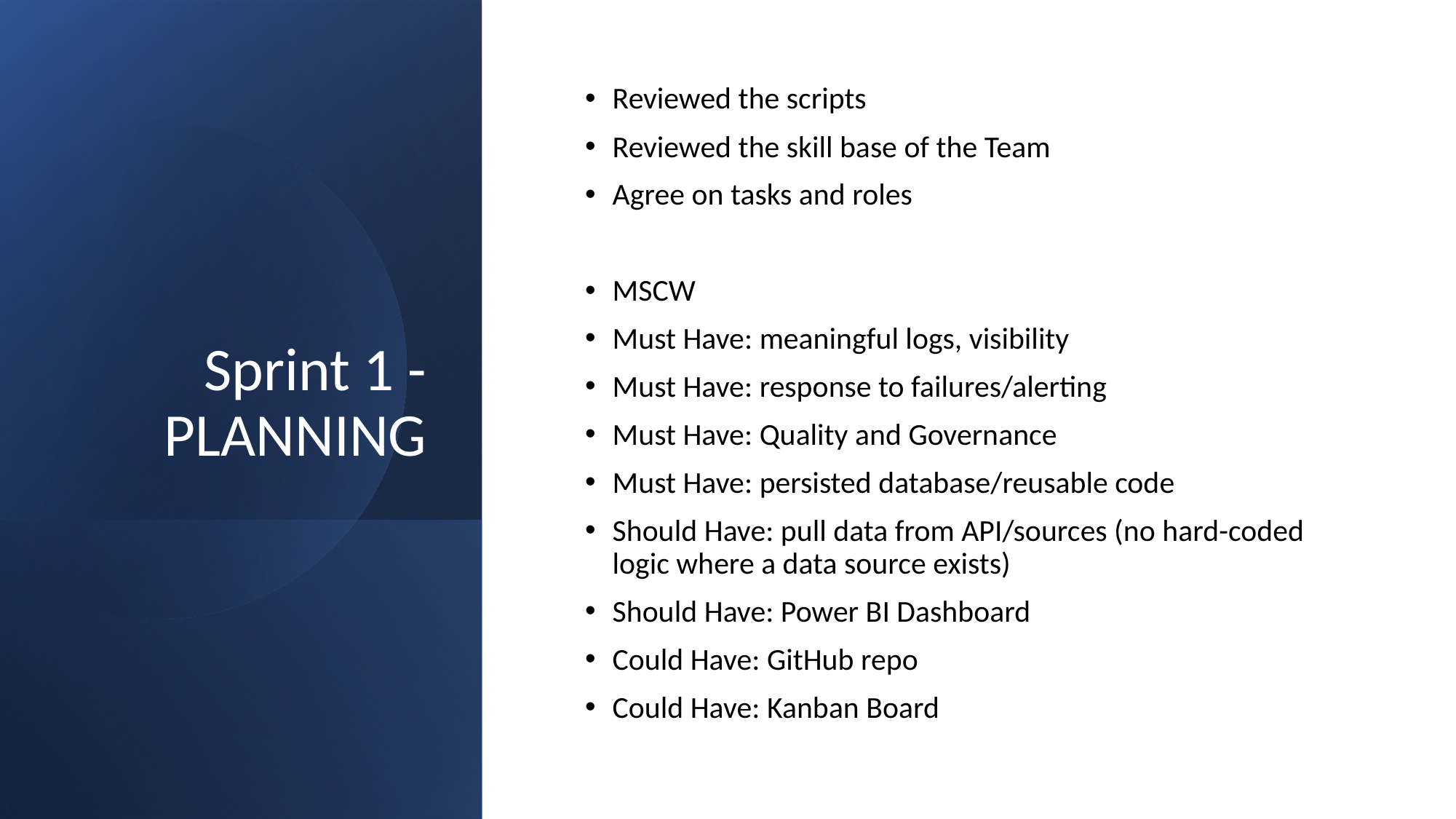

# Sprint 1 - PLANNING
Reviewed the scripts
Reviewed the skill base of the Team
Agree on tasks and roles

MSCW
Must Have: meaningful logs, visibility
Must Have: response to failures/alerting
Must Have: Quality and Governance
Must Have: persisted database/reusable code
Should Have: pull data from API/sources (no hard-coded logic where a data source exists)
Should Have: Power BI Dashboard
Could Have: GitHub repo
Could Have: Kanban Board